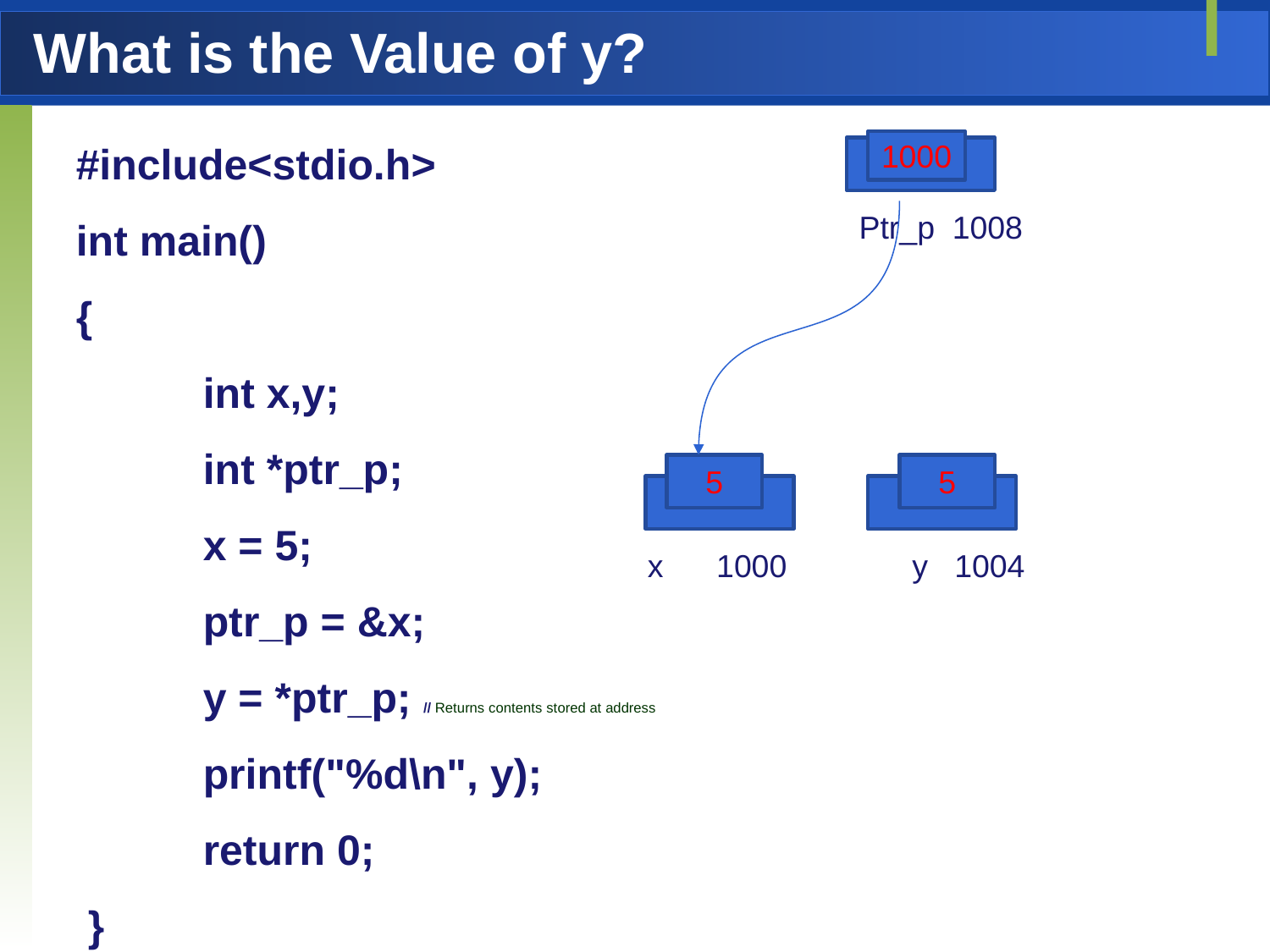

# What is the Value of y?
#include<stdio.h>
int main()
{
	int x,y;
	int *ptr_p;
	x = 5;
	ptr_p = &x;
	y = *ptr_p; // Returns contents stored at address
	printf("%d\n", y);
	return 0;
 }
1000

Ptr_p  1008
5
5

x      1000
y   1004